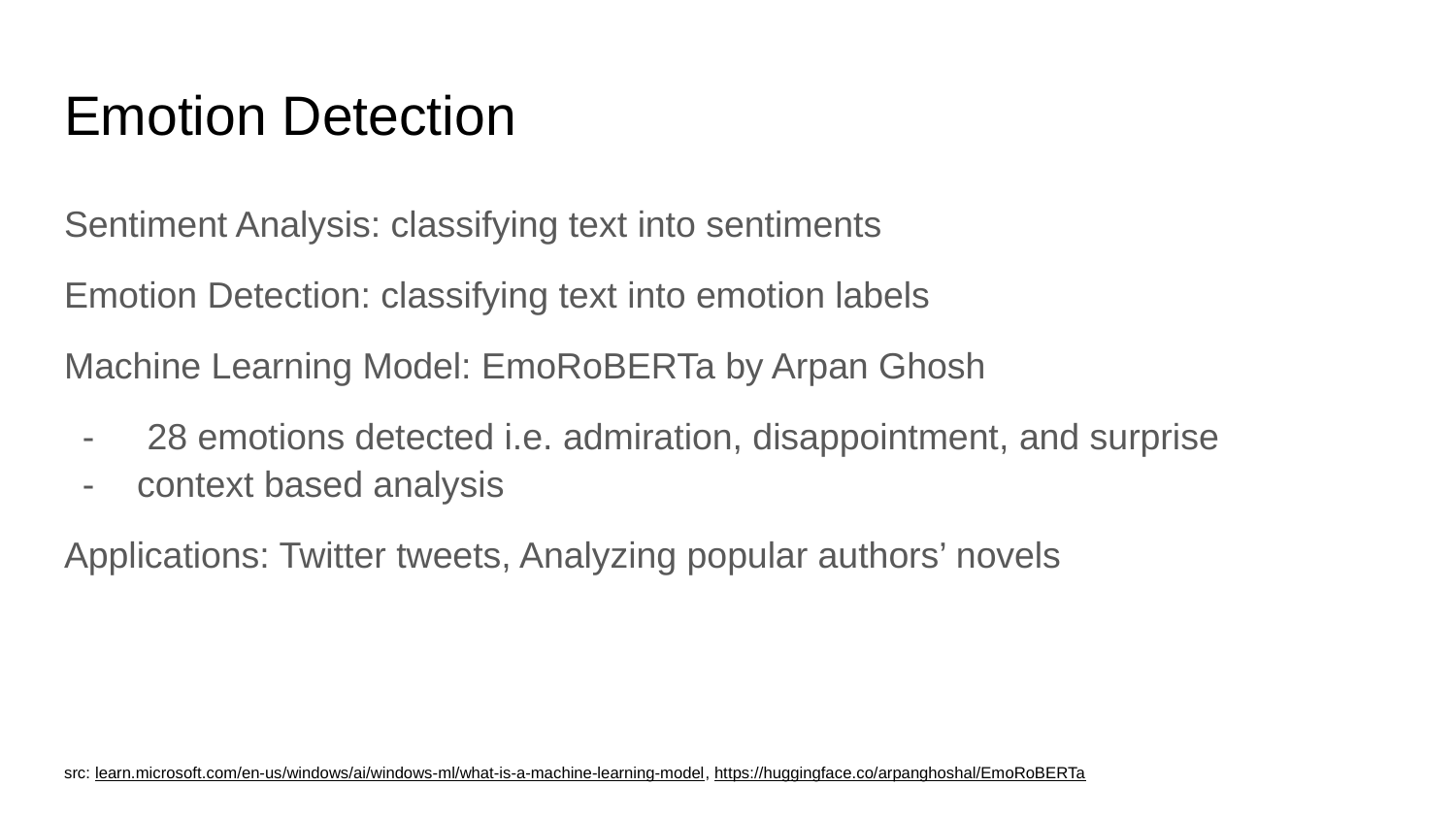

# Emotion Detection
Sentiment Analysis: classifying text into sentiments
Emotion Detection: classifying text into emotion labels
Machine Learning Model: EmoRoBERTa by Arpan Ghosh
 28 emotions detected i.e. admiration, disappointment, and surprise
context based analysis
Applications: Twitter tweets, Analyzing popular authors’ novels

src: learn.microsoft.com/en-us/windows/ai/windows-ml/what-is-a-machine-learning-model, https://huggingface.co/arpanghoshal/EmoRoBERTa